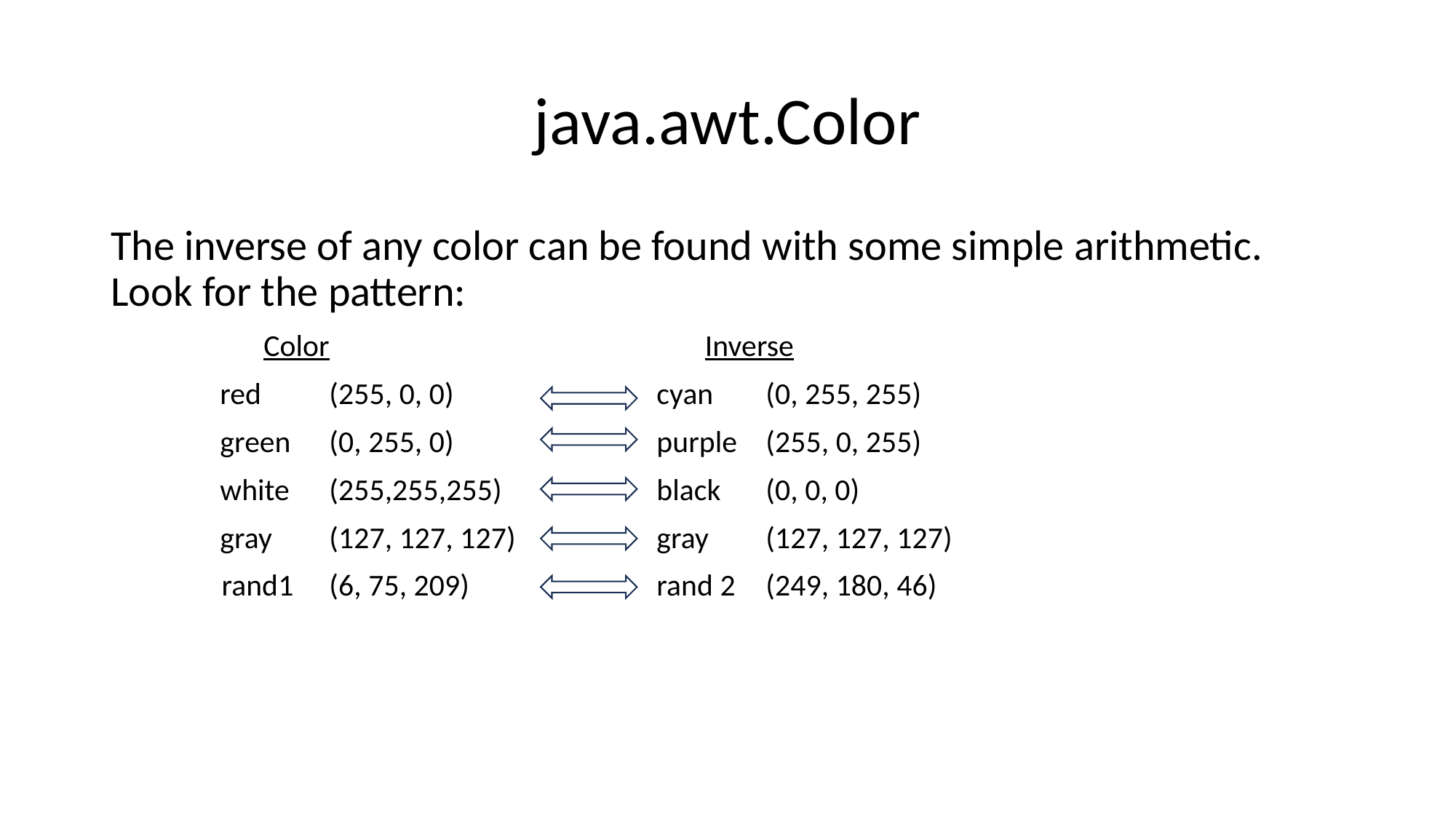

# java.awt.Color
The inverse of any color can be found with some simple arithmetic.  Look for the pattern:
	        Color			       Inverse
	red 	(255, 0, 0)		cyan 	(0, 255, 255)
	green 	(0, 255, 0)		purple 	(255, 0, 255)
	white 	(255,255,255)		black 	(0, 0, 0)
	gray 	(127, 127, 127)		gray 	(127, 127, 127)
                rand1 	(6, 75, 209)           		rand 2	(249, 180, 46)